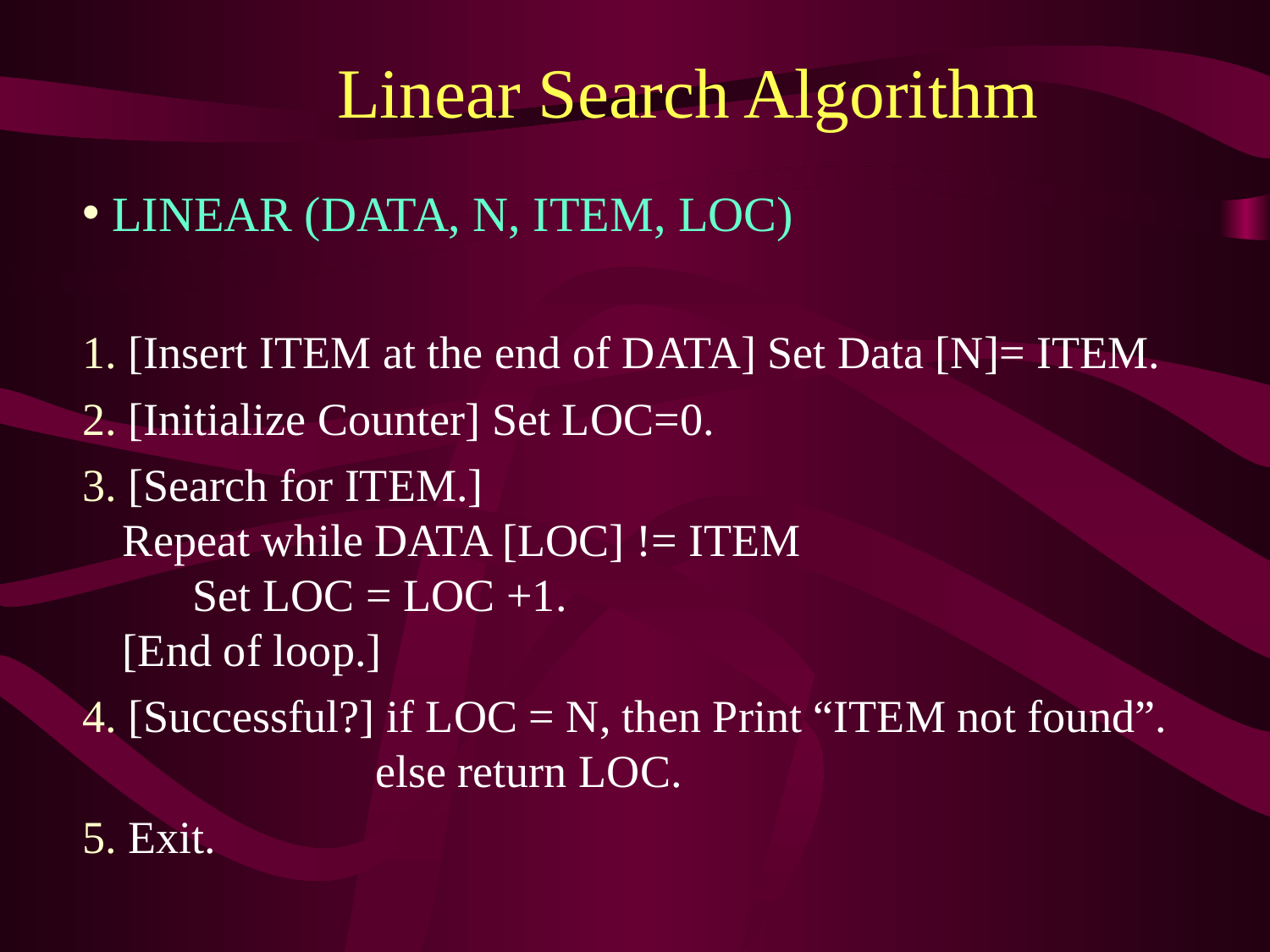

# Linear Search Algorithm
 LINEAR (DATA, N, ITEM, LOC)

 [Insert ITEM at the end of DATA] Set Data [N]= ITEM.
 [Initialize Counter] Set LOC=0.
 [Search for ITEM.]
     Repeat while DATA [LOC] != ITEM
	Set LOC = LOC +1.
     [End of loop.]
 [Successful?] if LOC = N, then Print “ITEM not found”.
	                else return LOC.
 Exit.